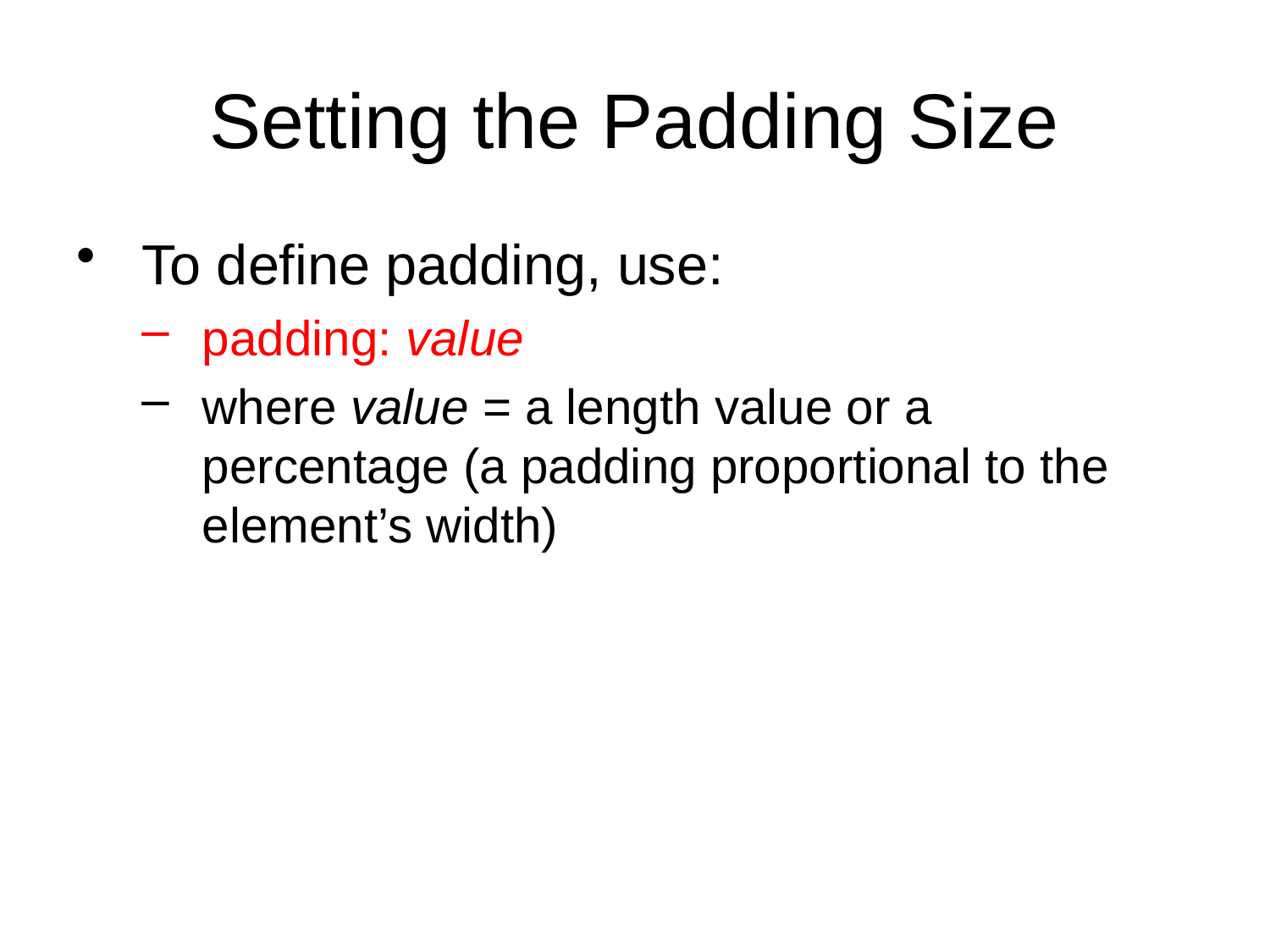

# Setting the Padding Size
To define padding, use:
padding: value
where value = a length value or a percentage (a padding proportional to the element’s width)